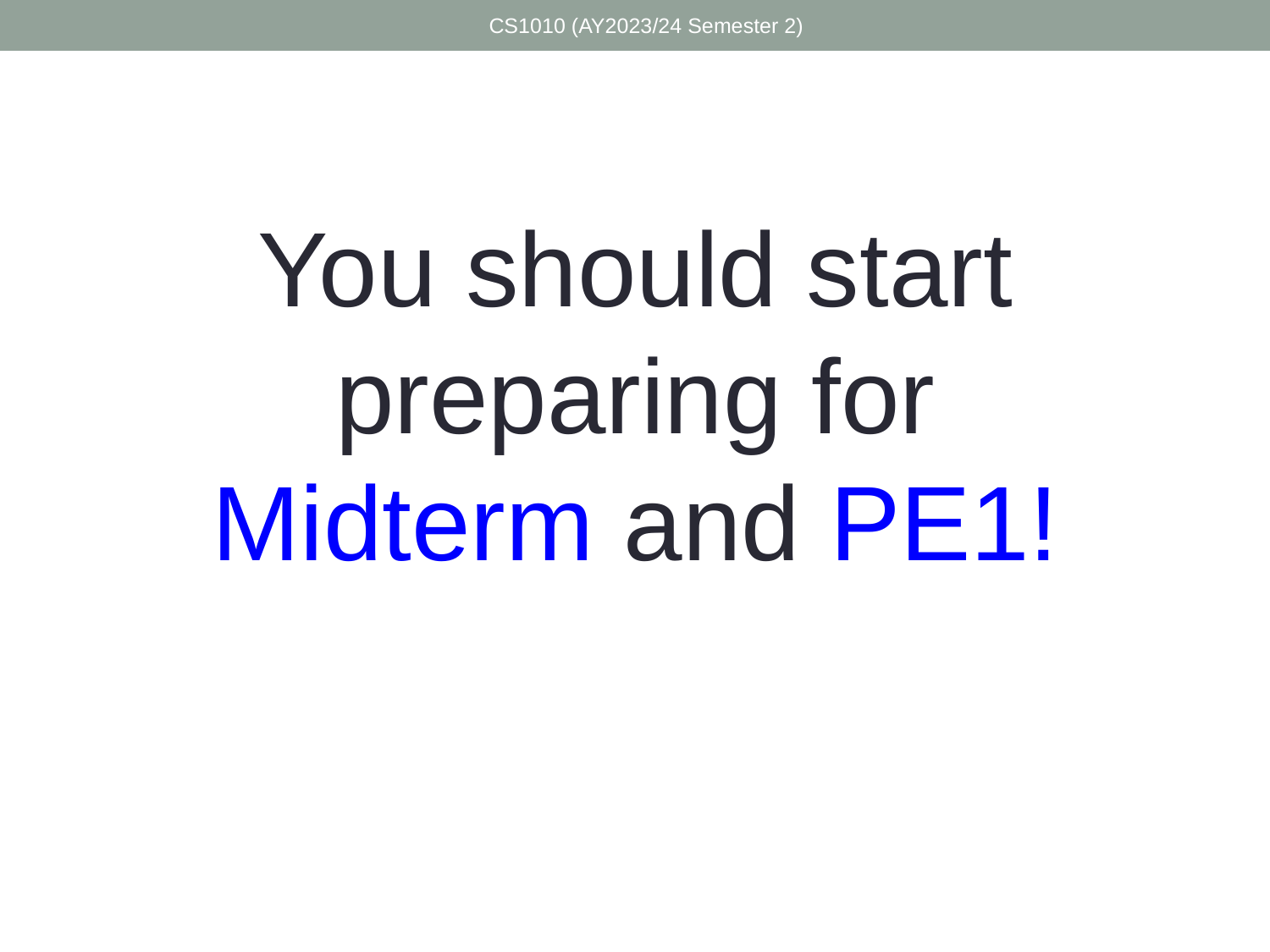

CS1010 (AY2023/24 Semester 2)
You should start preparing for Midterm and PE1!